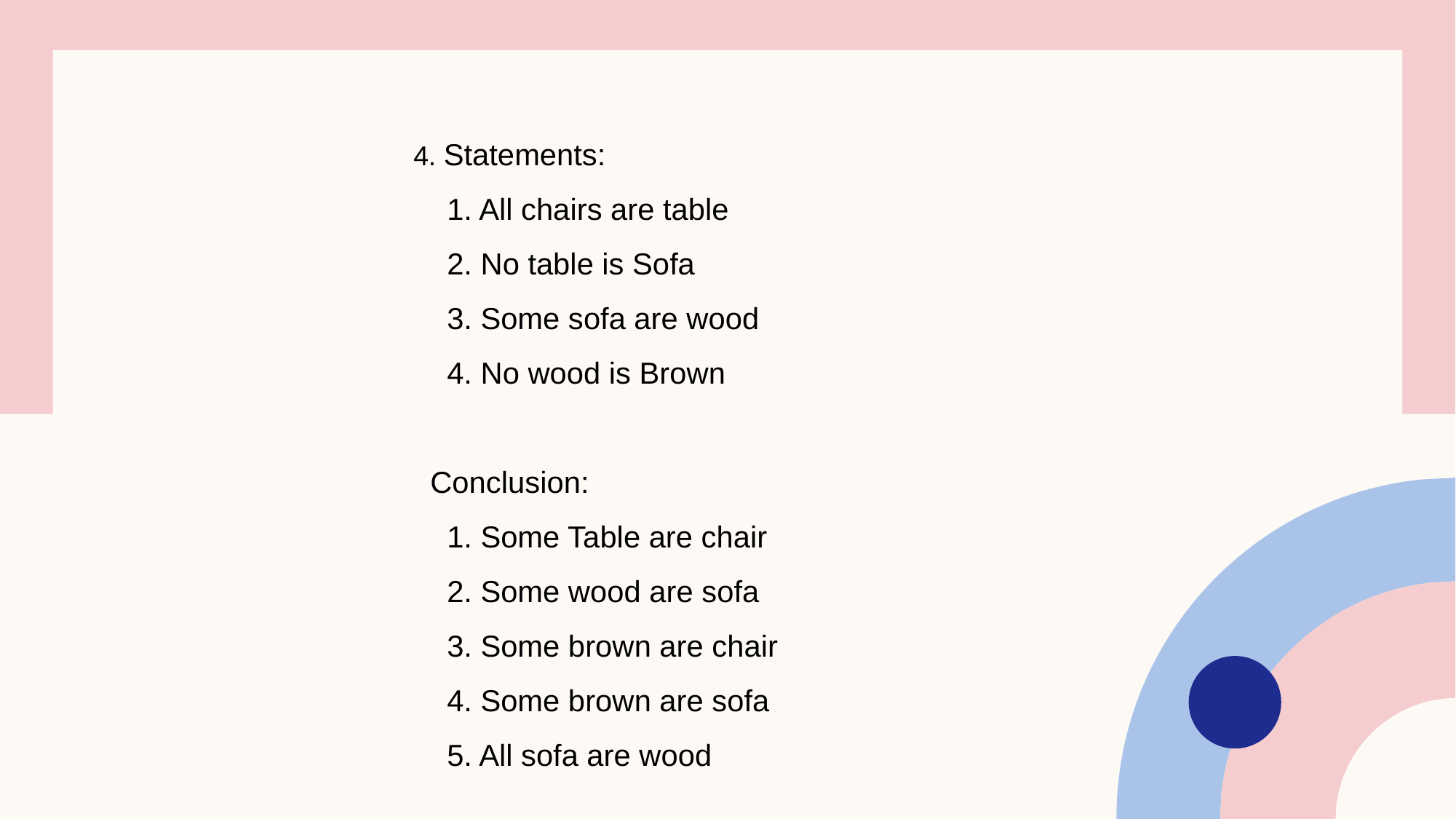

4. Statements:
    1. All chairs are table
    2. No table is Sofa
    3. Some sofa are wood
    4. No wood is Brown

  Conclusion:
    1. Some Table are chair
    2. Some wood are sofa
    3. Some brown are chair
    4. Some brown are sofa
    5. All sofa are wood